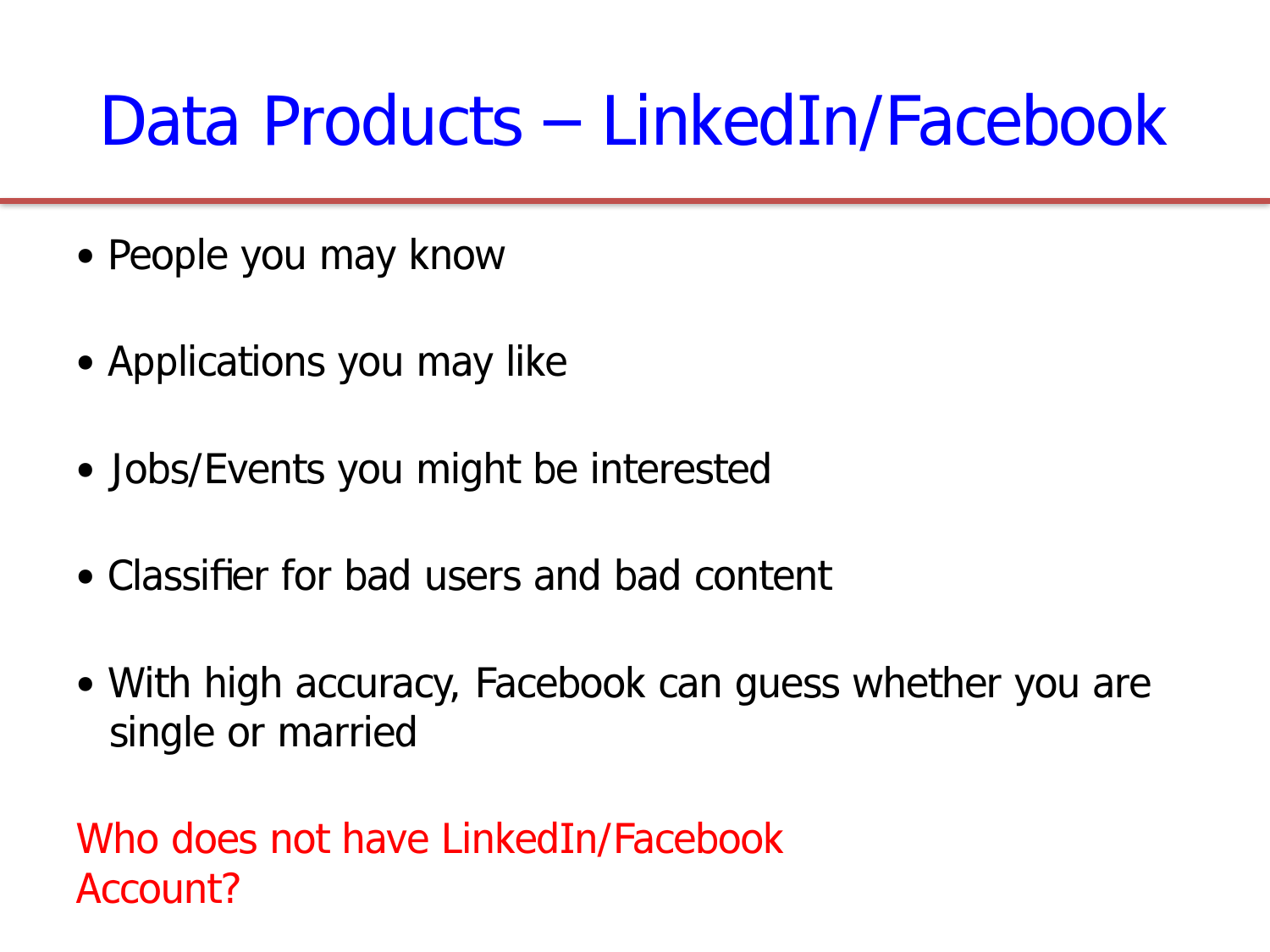

# Data Products – LinkedIn/Facebook
• People you may know
• Applications you may like
• Jobs/Events you might be interested
• Classifier for bad users and bad content
• With high accuracy, Facebook can guess whether you are single or married
Who does not have LinkedIn/Facebook
Account?